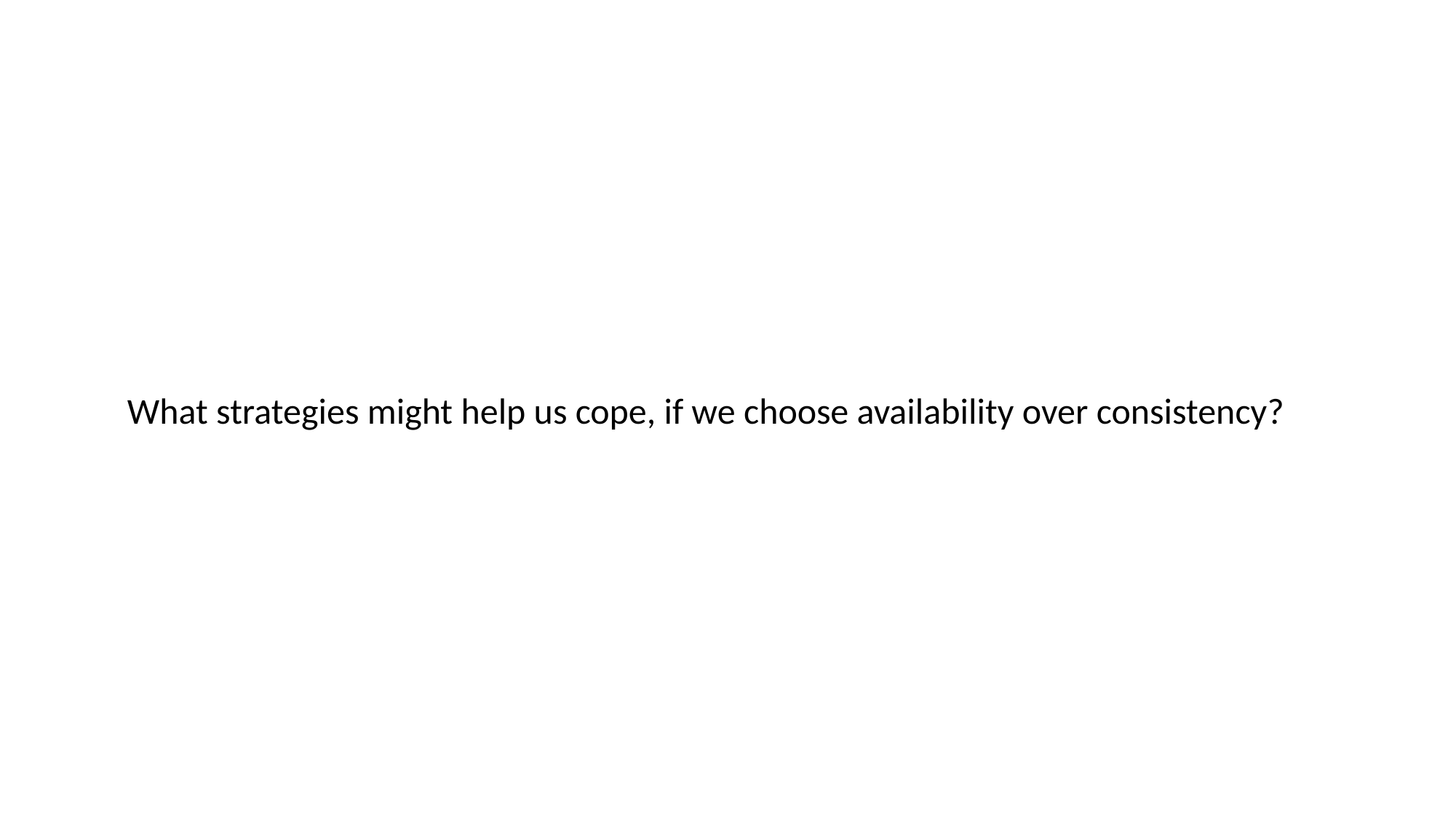

What strategies might help us cope, if we choose availability over consistency?